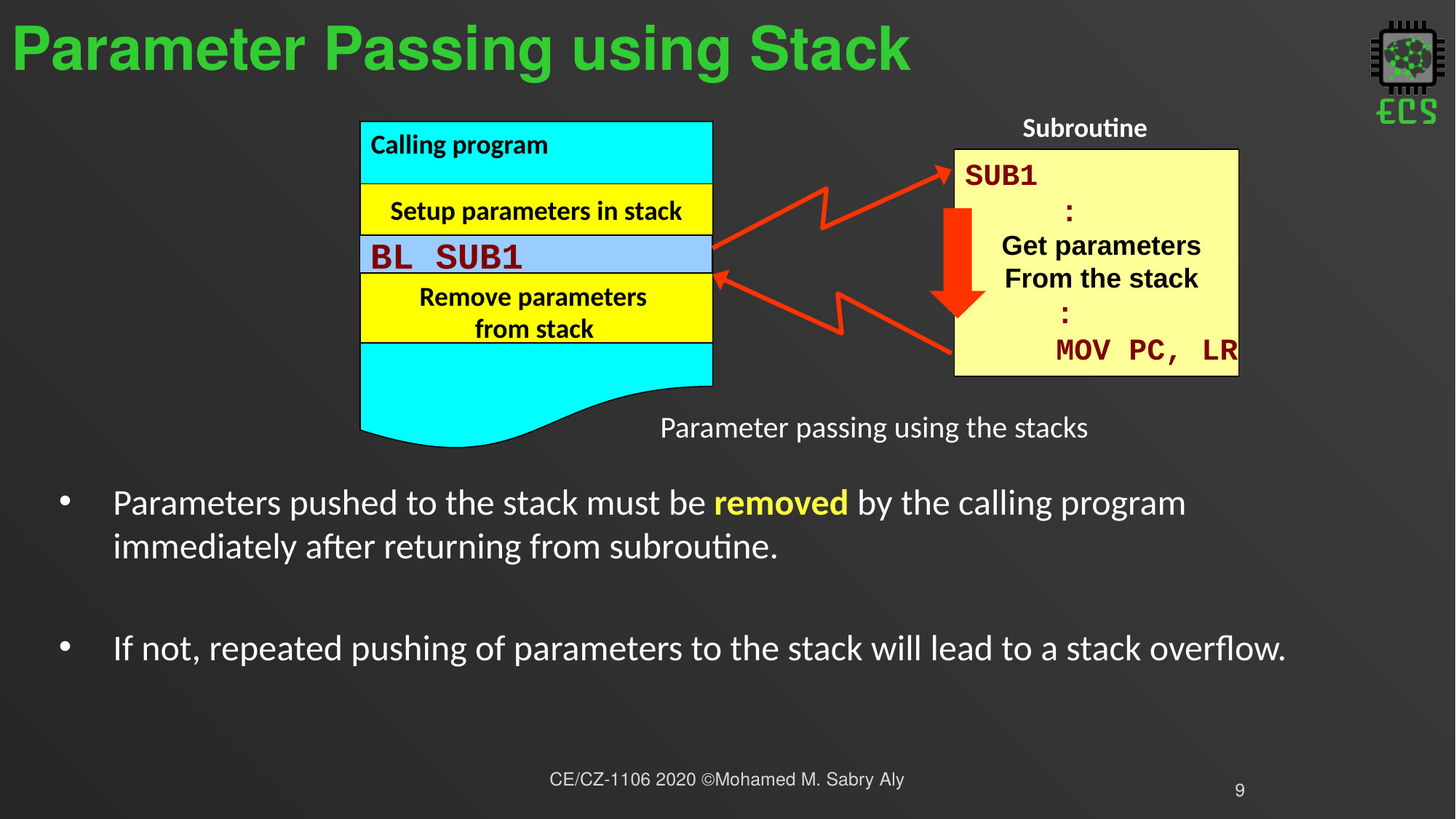

# Parameter Passing using Stack
Subroutine
Calling program
SUB1
	:
Get parameters
From the stack
     :
     MOV PC, LR

BL SUB1

Parameter passing using the stacks
Setup parameters in stack
Remove parameters
from stack
Parameters pushed to the stack must be removed by the calling program immediately after returning from subroutine.

If not, repeated pushing of parameters to the stack will lead to a stack overflow.
CE/CZ-1106 2020 ©Mohamed M. Sabry Aly
9